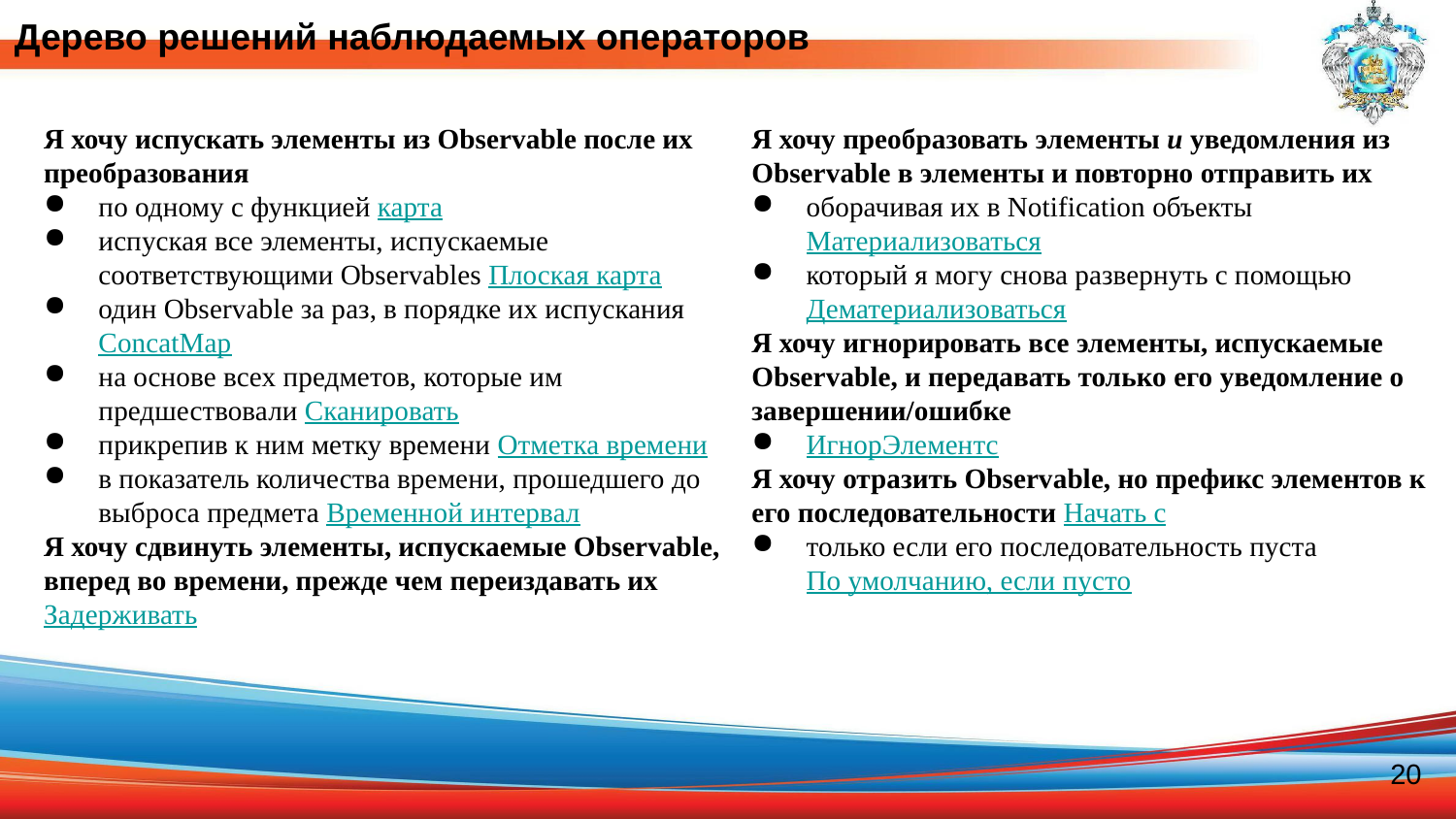

Дерево решений наблюдаемых операторов
Я хочу испускать элементы из Observable после их преобразования
по одному с функцией карта
испуская все элементы, испускаемые соответствующими Observables Плоская карта
один Observable за раз, в порядке их испускания ConcatMap
на основе всех предметов, которые им предшествовали Сканировать
прикрепив к ним метку времени Отметка времени
в показатель количества времени, прошедшего до выброса предмета Временной интервал
Я хочу сдвинуть элементы, испускаемые Observable, вперед во времени, прежде чем переиздавать их Задерживать

Я хочу преобразовать элементы и уведомления из Observable в элементы и повторно отправить их
оборачивая их в Notification объекты Материализоваться
который я могу снова развернуть с помощью Дематериализоваться
Я хочу игнорировать все элементы, испускаемые Observable, и передавать только его уведомление о завершении/ошибке
ИгнорЭлементс
Я хочу отразить Observable, но префикс элементов к его последовательности Начать с
только если его последовательность пуста По умолчанию, если пусто

20